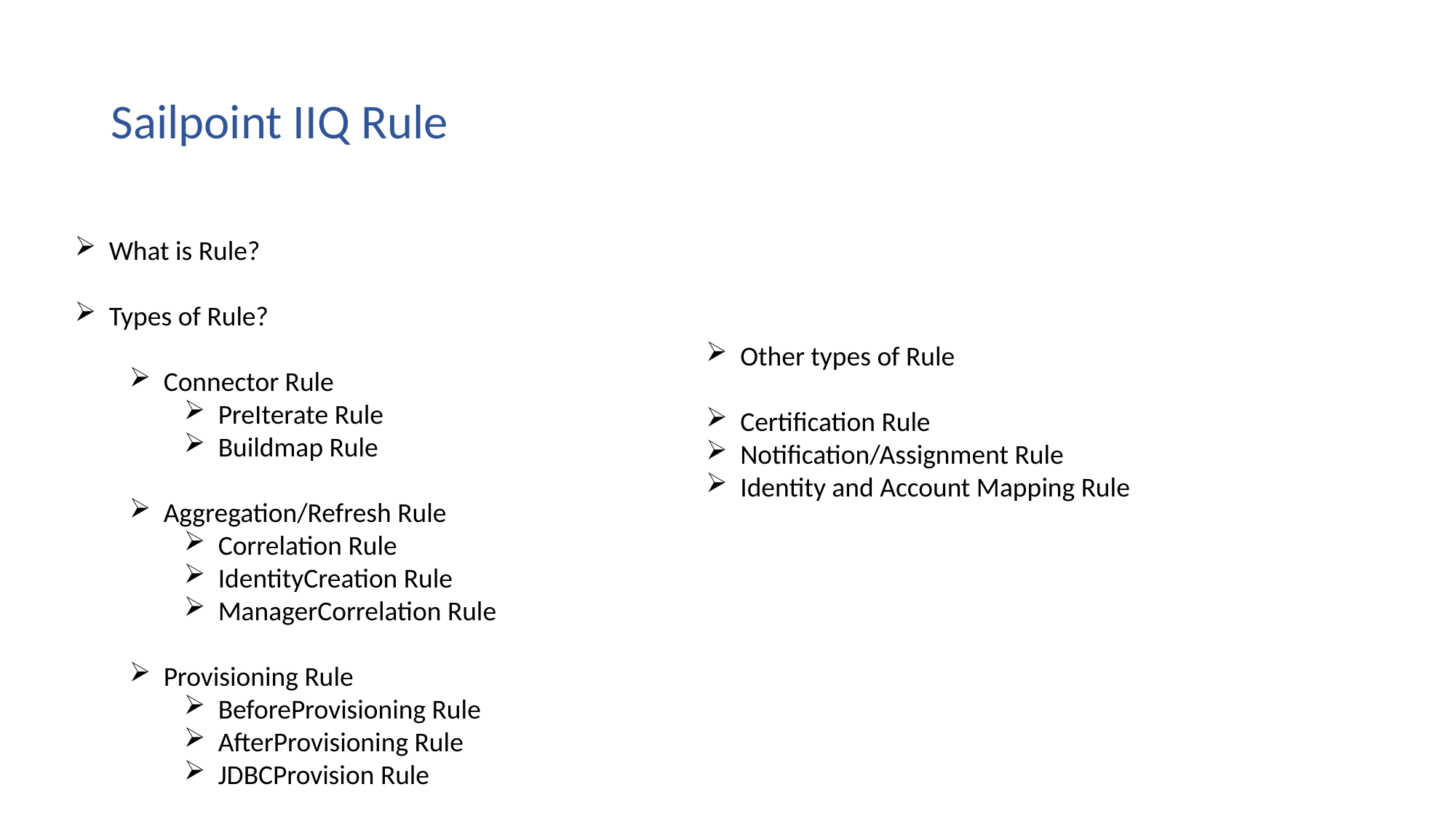

# Sailpoint IIQ Rule

Other types of Rule

Certification Rule
Notification/Assignment Rule
Identity and Account Mapping Rule
What is Rule?

Types of Rule?

Connector Rule
PreIterate Rule
Buildmap Rule

Aggregation/Refresh Rule
Correlation Rule
IdentityCreation Rule
ManagerCorrelation Rule

Provisioning Rule
BeforeProvisioning Rule
AfterProvisioning Rule
JDBCProvision Rule